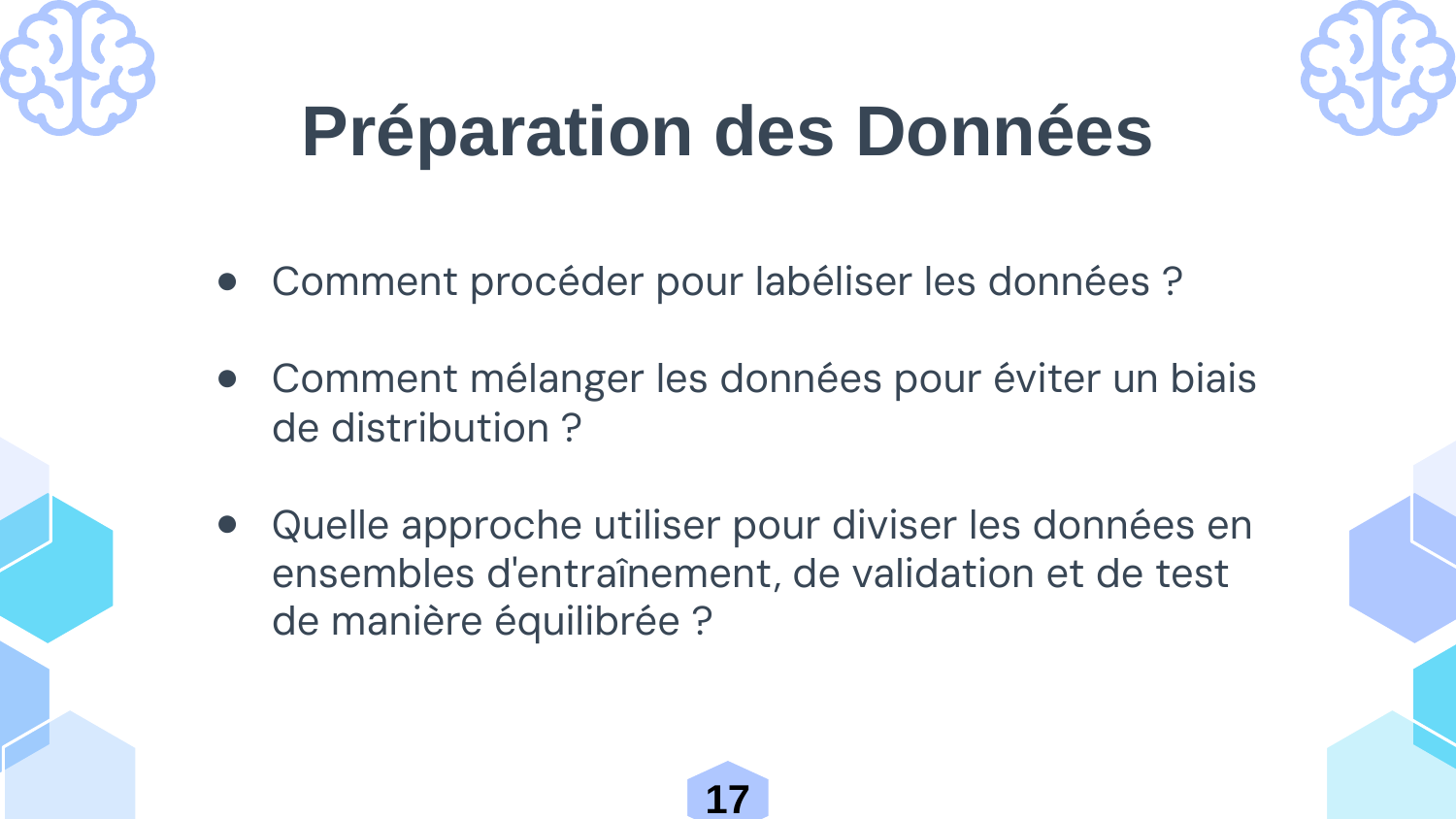

# Préparation des Données

Comment procéder pour labéliser les données ?

Comment mélanger les données pour éviter un biais de distribution ?

Quelle approche utiliser pour diviser les données en ensembles d'entraînement, de validation et de test de manière équilibrée ?
17